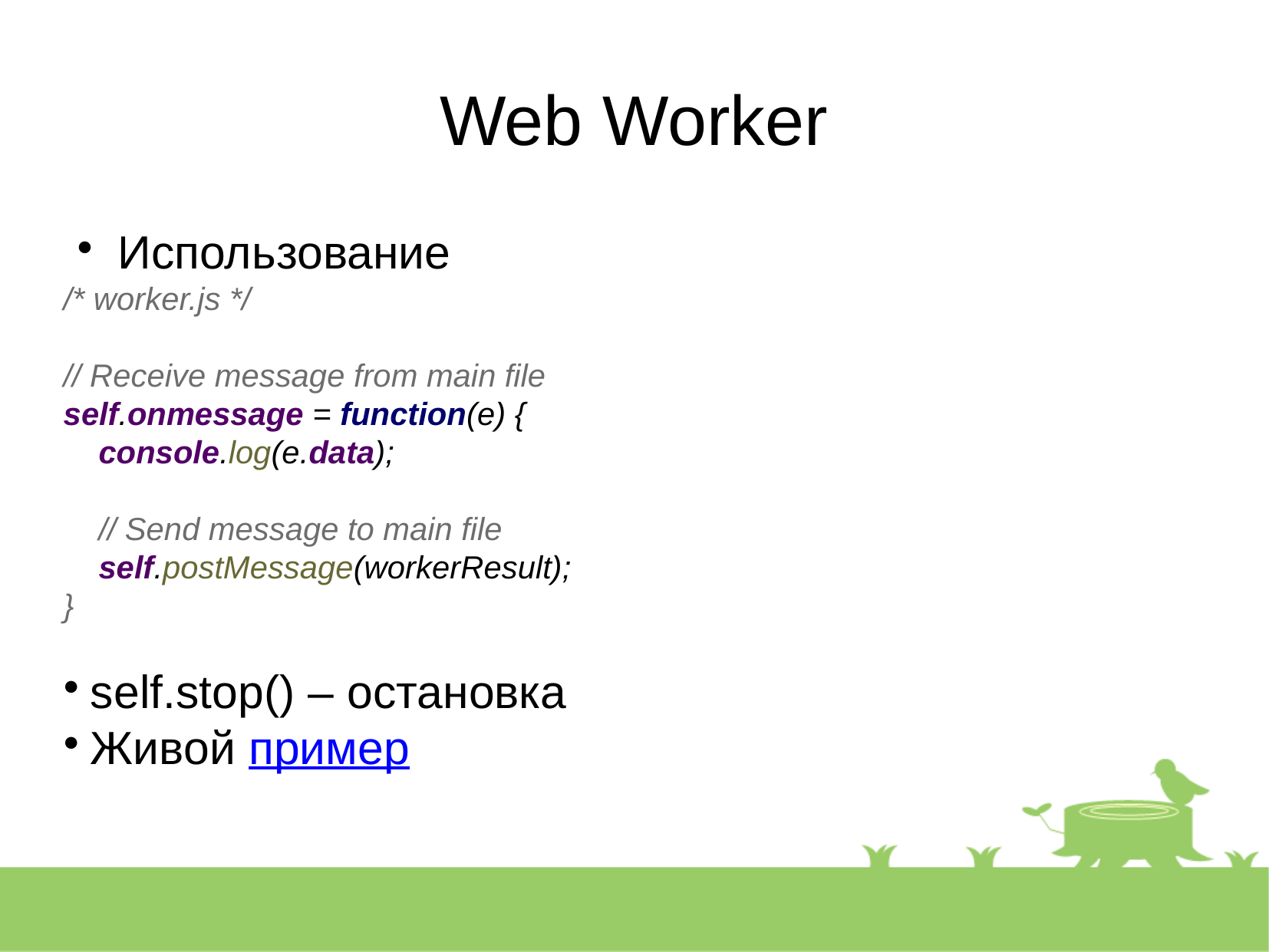

Web Worker
Использование
/* worker.js */

// Receive message from main file
self.onmessage = function(e) {
    console.log(e.data);

    // Send message to main file
    self.postMessage(workerResult);
}

self.stop() – остановка
Живой пример